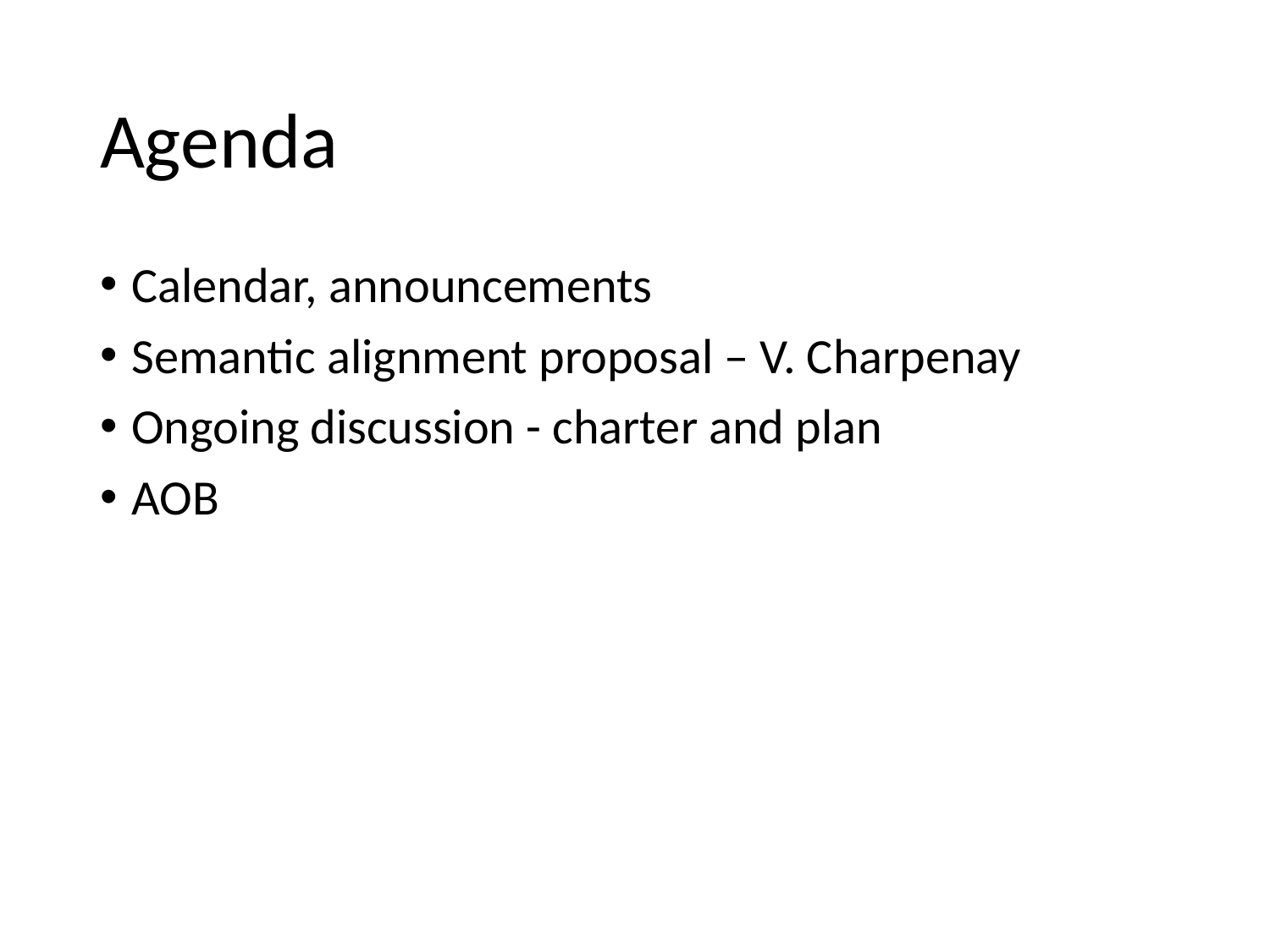

# Agenda
Calendar, announcements
Semantic alignment proposal – V. Charpenay
Ongoing discussion - charter and plan
AOB